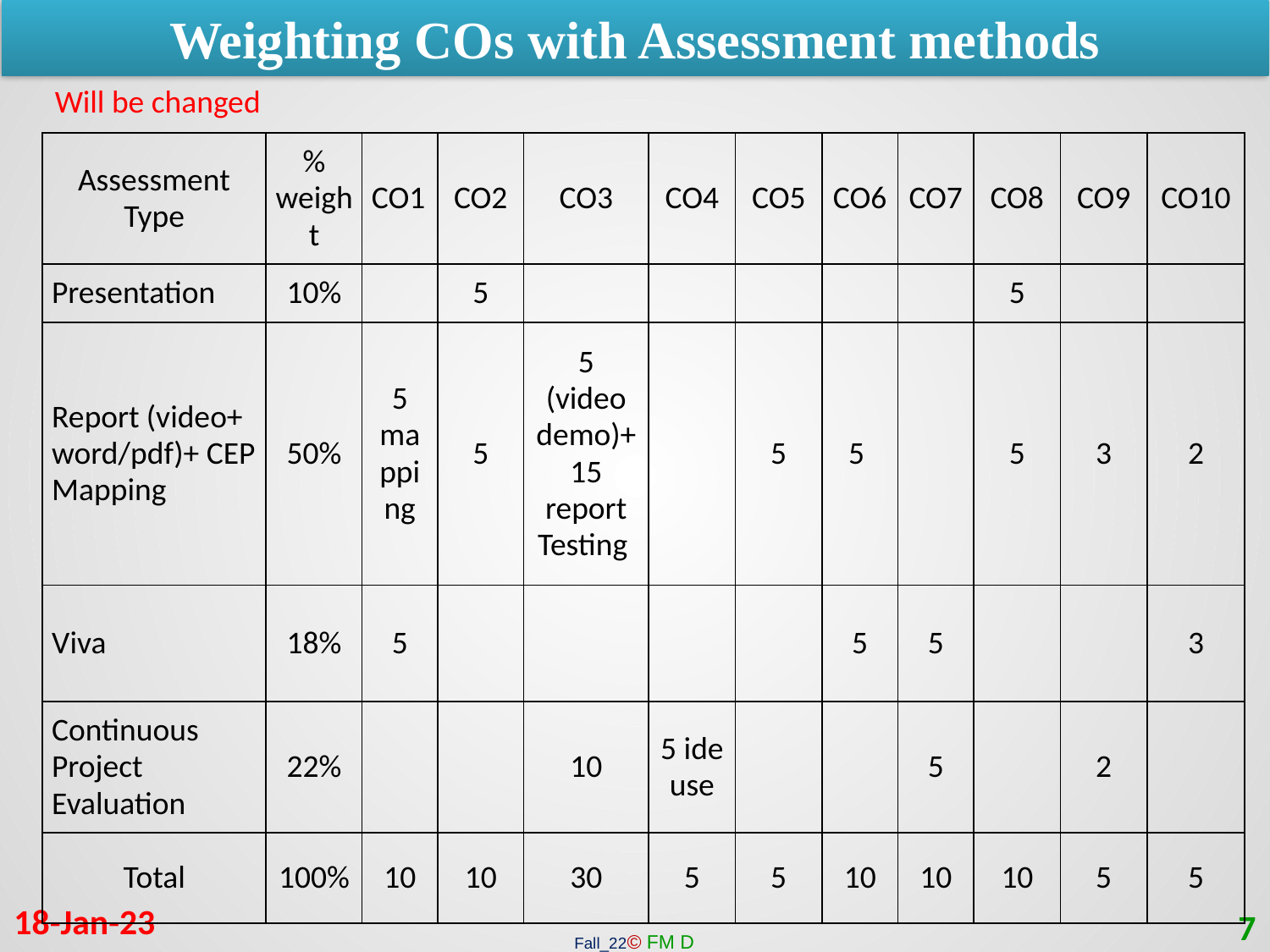

Weighting COs with Assessment methods
Will be changed

| Assessment Type | % weight | CO1 | CO2 | CO3 | CO4 | CO5 | CO6 | CO7 | CO8 | CO9 | CO10 |
| --- | --- | --- | --- | --- | --- | --- | --- | --- | --- | --- | --- |
| Presentation | 10% |  | 5 |  |  |  |  |  | 5 |  |  |
| Report (video+ word/pdf)+ CEP Mapping | 50% | 5 mapping | 5 | 5 (video demo)+ 15 report Testing |  | 5 | 5 |  | 5 | 3 | 2 |
| Viva | 18% | 5 |  |  |  |  | 5 | 5 |  |  | 3 |
| Continuous Project Evaluation | 22% |  |  | 10 | 5 ide use |  |  | 5 |  | 2 |  |
| Total | 100% | 10 | 10 | 30 | 5 | 5 | 10 | 10 | 10 | 5 | 5 |
18-Jan-23
7